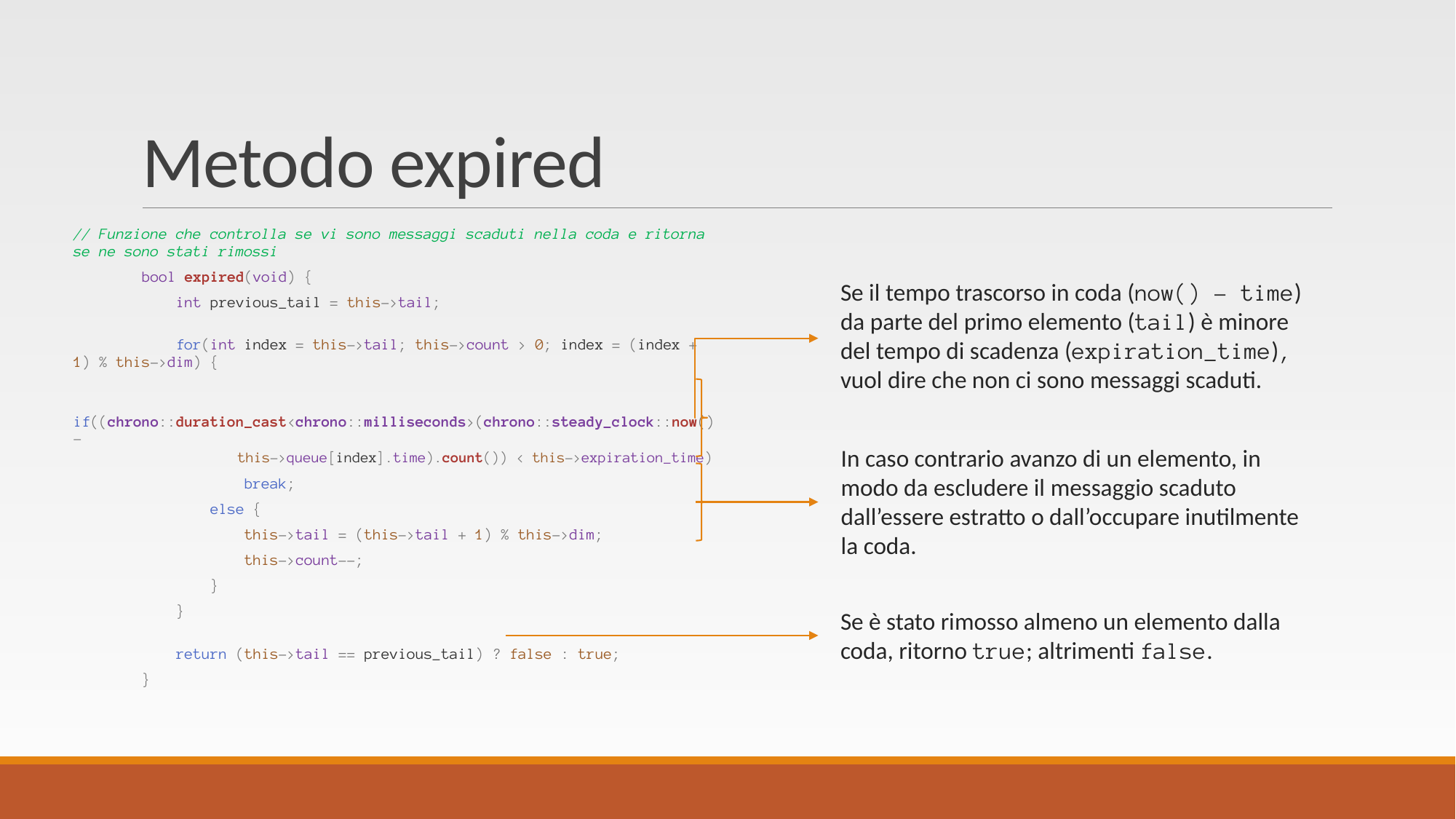

# Metodo expired
// Funzione che controlla se vi sono messaggi scaduti nella coda e ritorna se ne sono stati rimossi
        bool expired(void) {
            int previous_tail = this->tail;
            for(int index = this->tail; this->count > 0; index = (index + 1) % this->dim) {
                if((chrono::duration_cast<chrono::milliseconds>(chrono::steady_clock::now() –
   this->queue[index].time).count()) < this->expiration_time)
                    break;
                else {
                    this->tail = (this->tail + 1) % this->dim;
                    this->count--;
                }
            }
            return (this->tail == previous_tail) ? false : true;
        }

Se il tempo trascorso in coda (now() – time) da parte del primo elemento (tail) è minore del tempo di scadenza (expiration_time), vuol dire che non ci sono messaggi scaduti.

In caso contrario avanzo di un elemento, in modo da escludere il messaggio scaduto dall’essere estratto o dall’occupare inutilmente la coda.

Se è stato rimosso almeno un elemento dalla coda, ritorno true; altrimenti false.